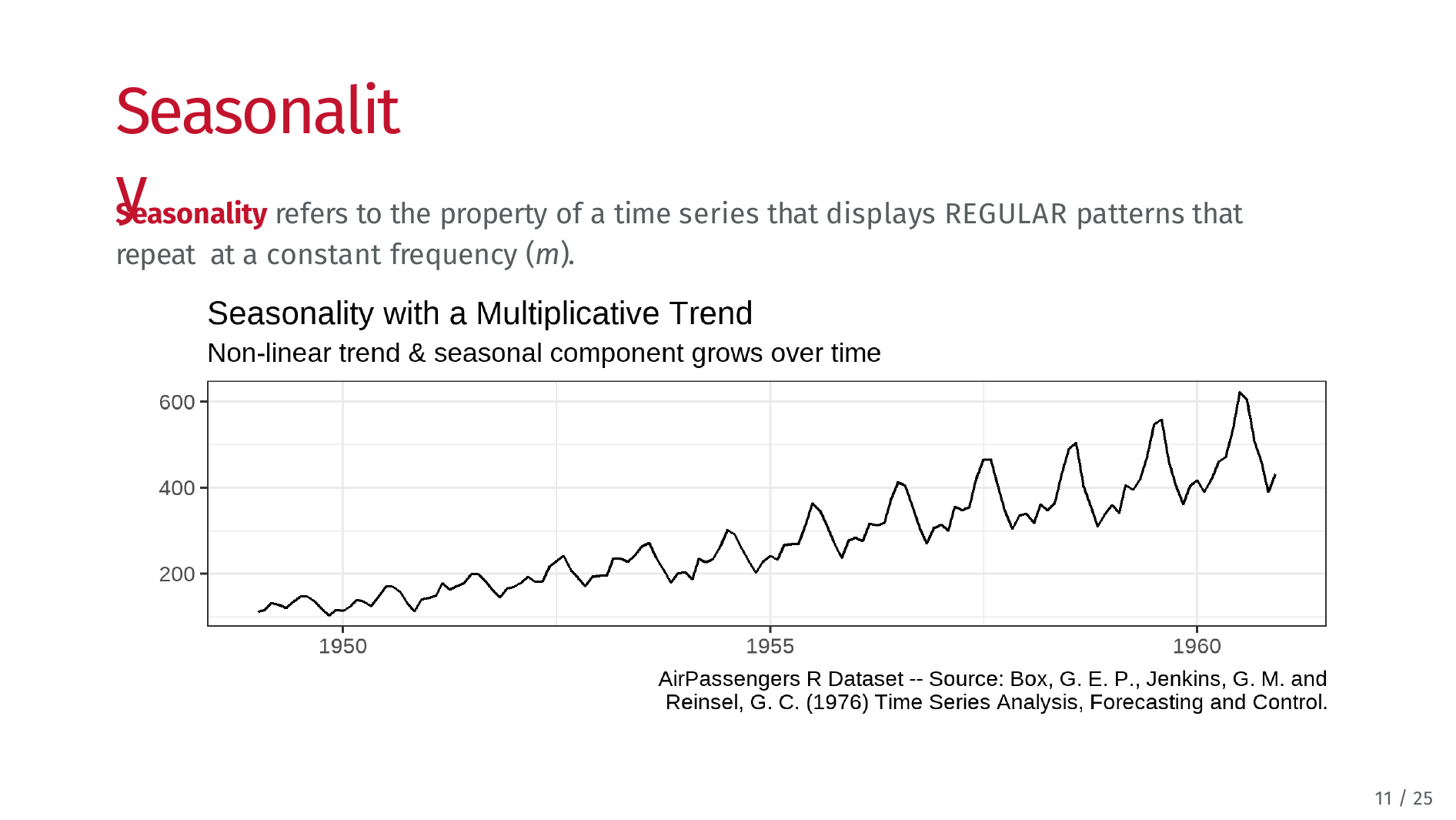

Seasonality
Seasonality refers to the property of a time series that displays REGULAR patterns that repeat  at a constant frequency (m).

11 / 25